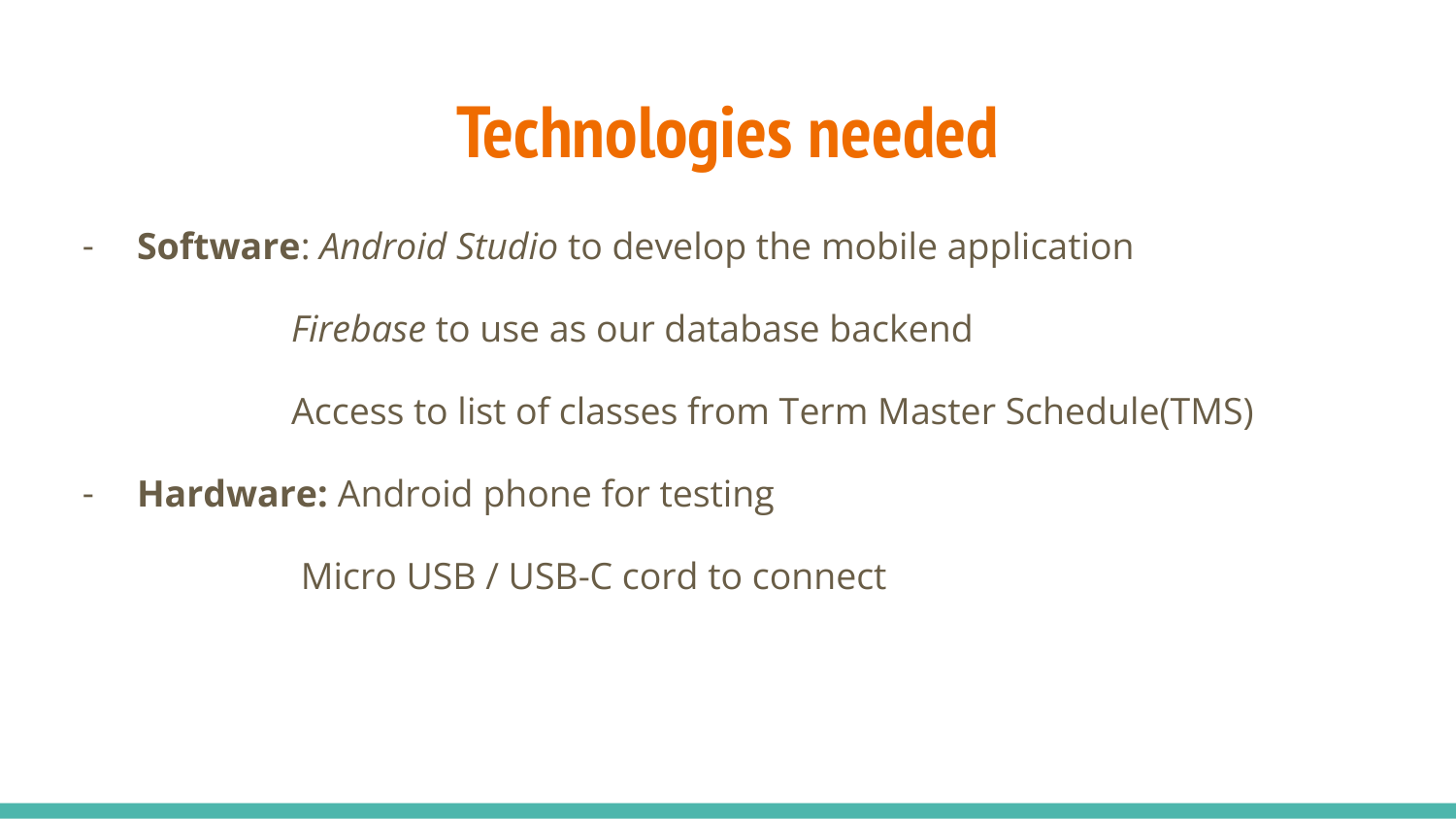

# Technologies needed
Software: Android Studio to develop the mobile application
                        Firebase to use as our database backend
                        Access to list of classes from Term Master Schedule(TMS)
Hardware: Android phone for testing
                         Micro USB / USB-C cord to connect